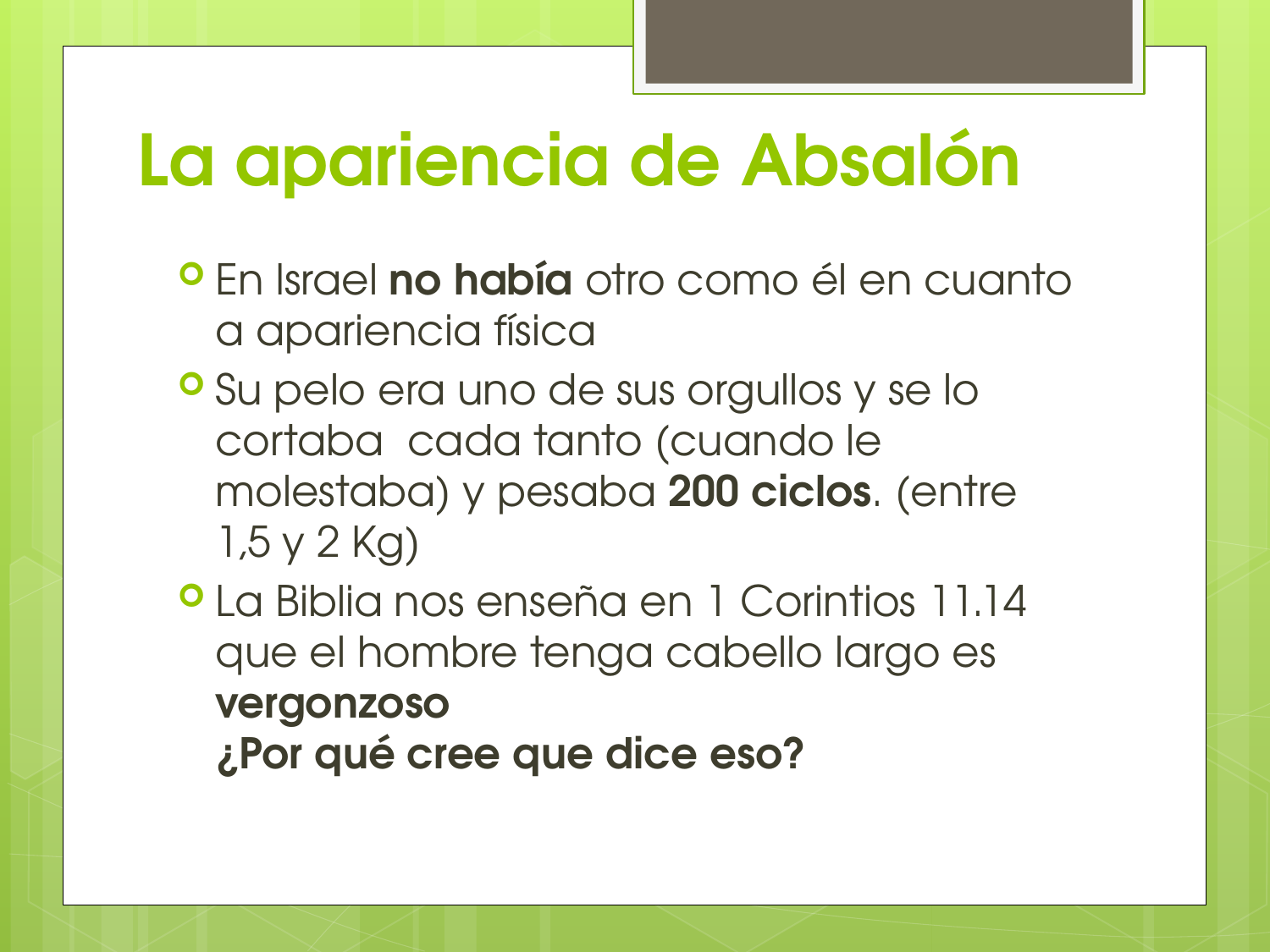

# La apariencia de Absalón
En Israel no había otro como él en cuanto a apariencia física
Su pelo era uno de sus orgullos y se lo cortaba  cada tanto (cuando le molestaba) y pesaba 200 ciclos. (entre 1,5 y 2 Kg)
La Biblia nos enseña en 1 Corintios 11.14 que el hombre tenga cabello largo es vergonzoso
¿Por qué cree que dice eso?